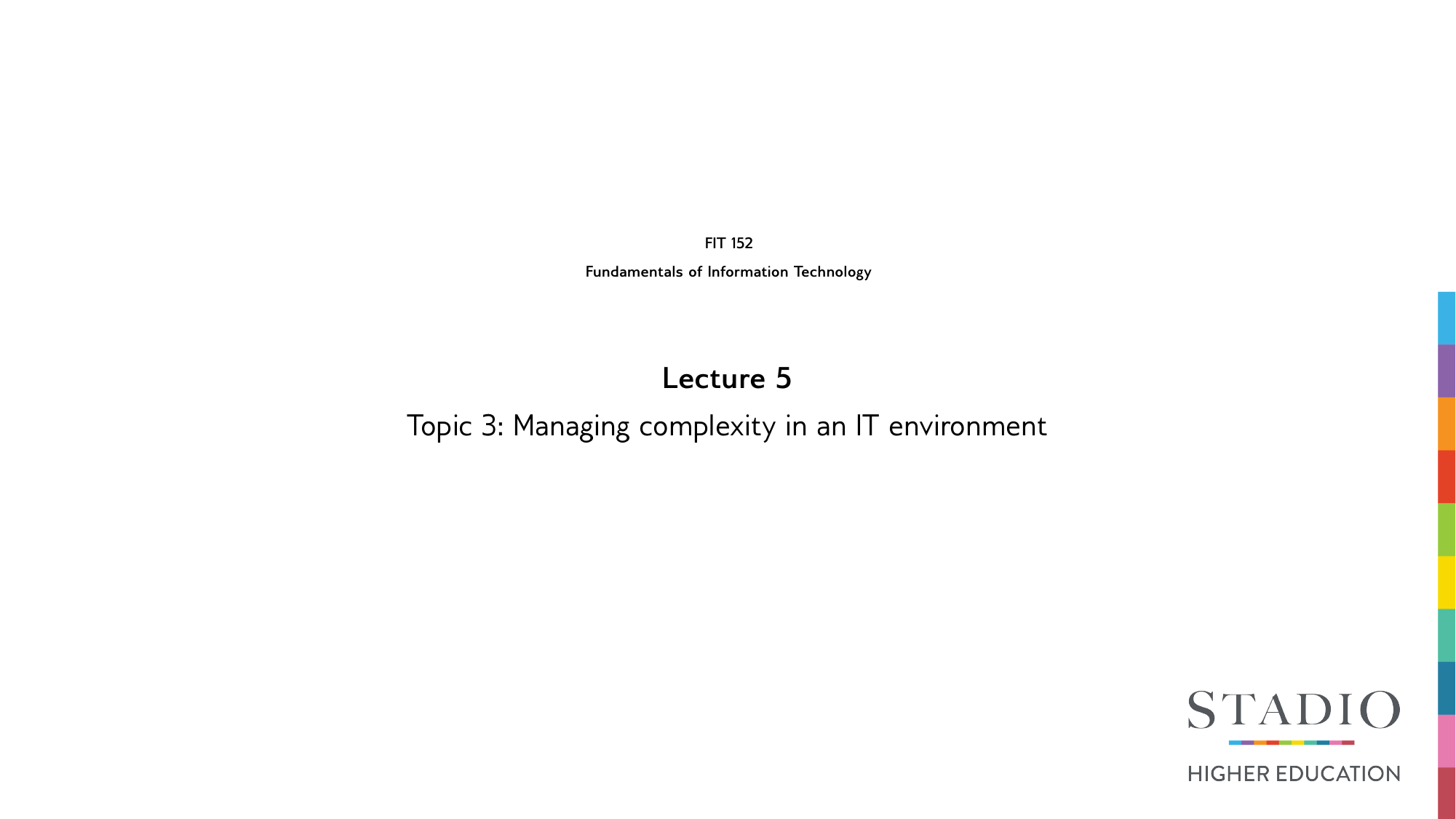

# FIT 152 Fundamentals of Information Technology
Lecture 5
Topic 3: Managing complexity in an IT environment